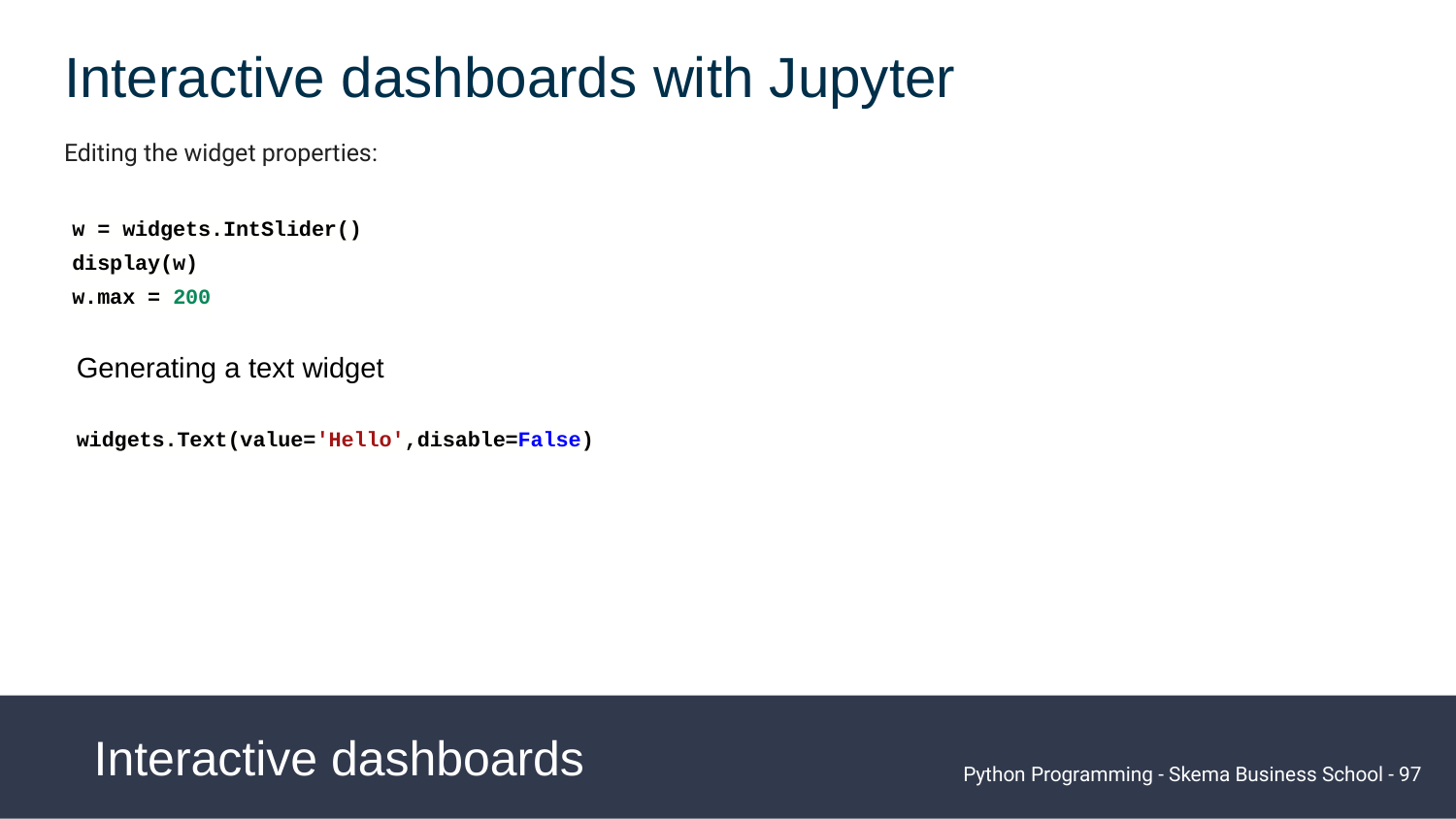

Interactive dashboards with Jupyter

Editing the widget properties:
w = widgets.IntSlider()
display(w)
w.max = 200
Generating a text widget
widgets.Text(value='Hello',disable=False)
Interactive dashboards
Python Programming - Skema Business School - 97